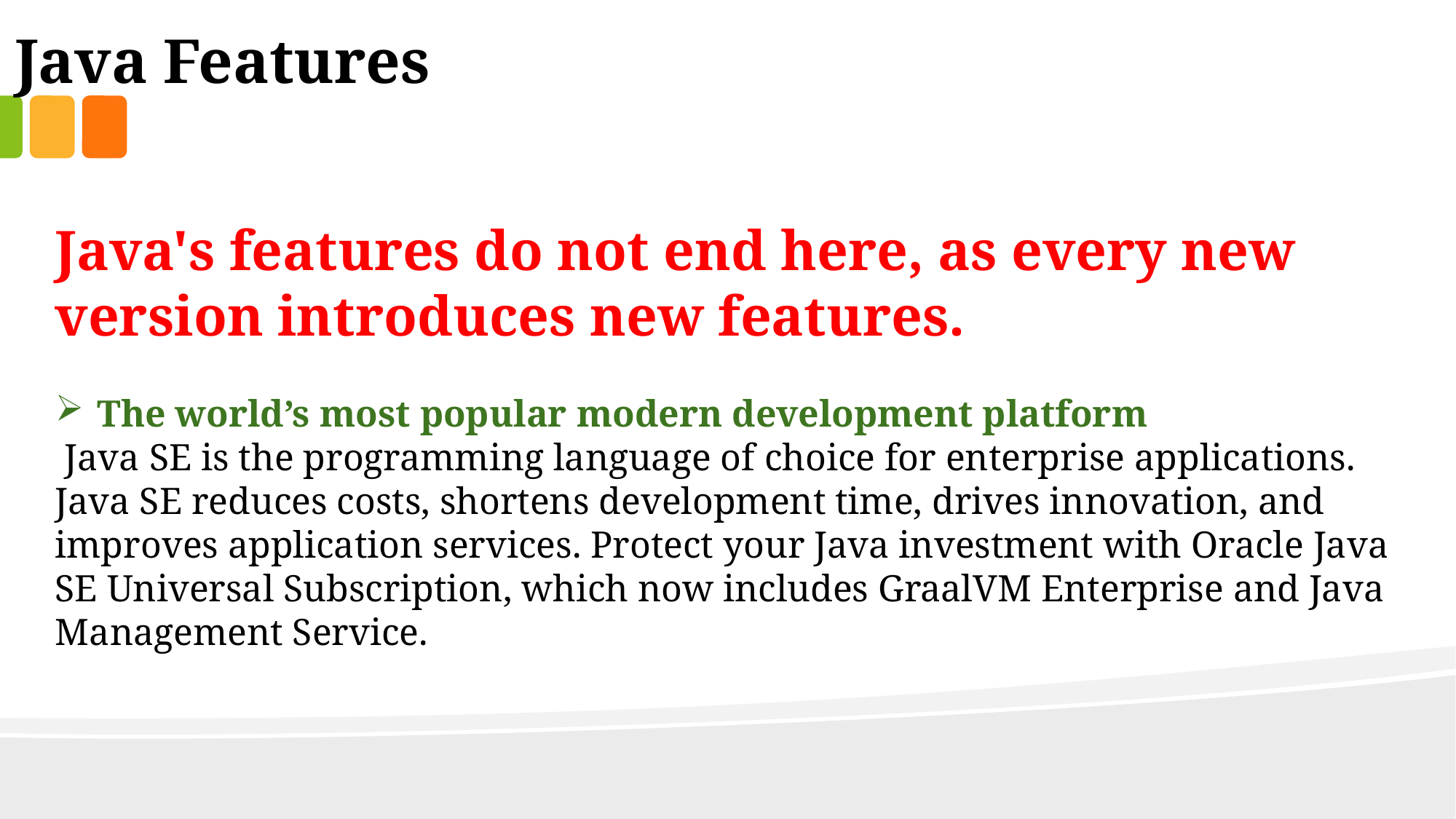

Java Features

Java's features do not end here, as every new version introduces new features.

The world’s most popular modern development platform
 Java SE is the programming language of choice for enterprise applications. Java SE reduces costs, shortens development time, drives innovation, and improves application services. Protect your Java investment with Oracle Java SE Universal Subscription, which now includes GraalVM Enterprise and Java Management Service.